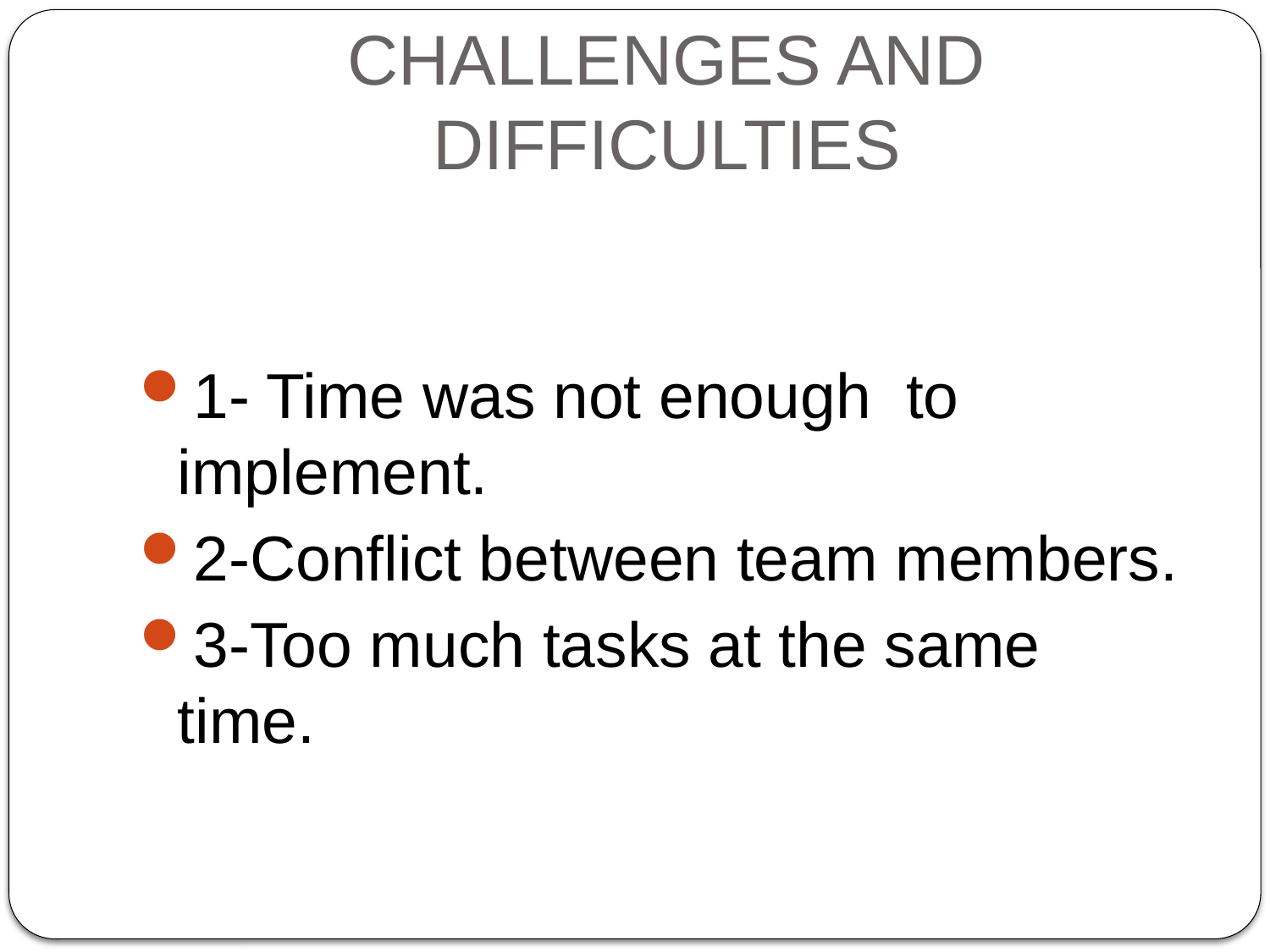

# CHALLENGES AND DIFFICULTIES

1- Time was not enough  to implement.
2-Conflict between team members.
3-Too much tasks at the same time.